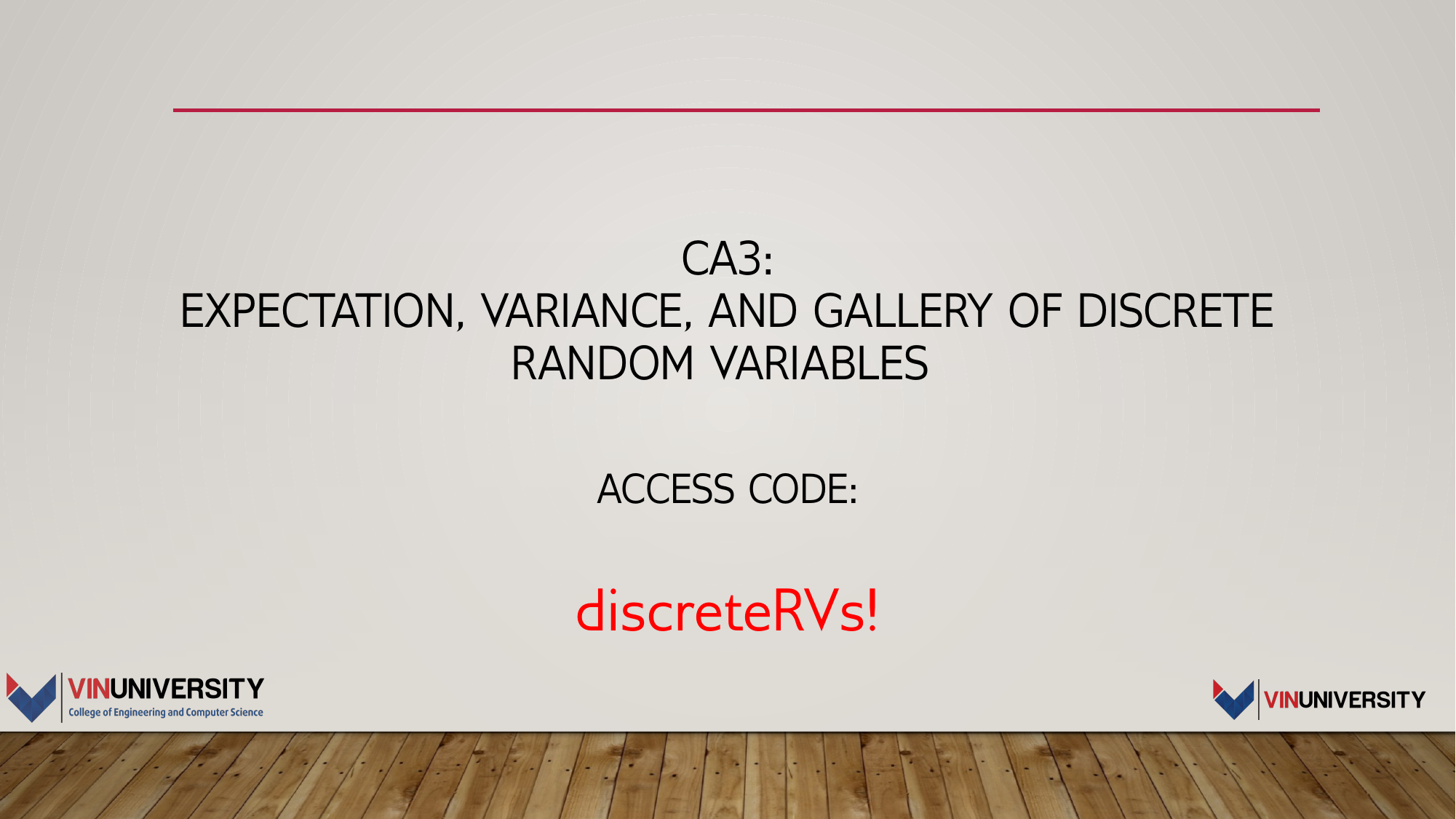

# CA3: Expectation, Variance, and Gallery of Discrete Random Variables
ACCESS CODE:
discreteRVs!